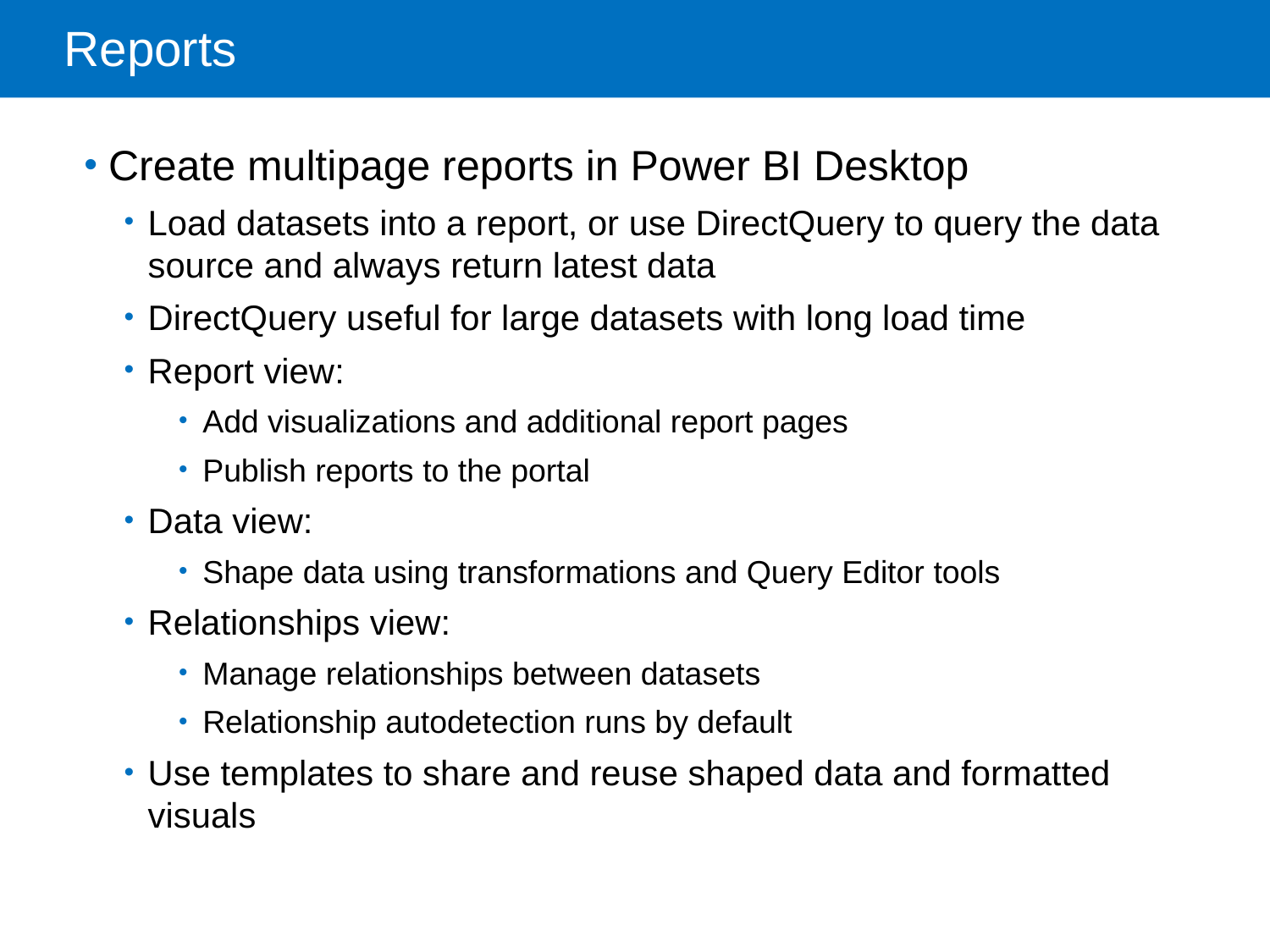

# Reports
Create multipage reports in Power BI Desktop
Load datasets into a report, or use DirectQuery to query the data source and always return latest data
DirectQuery useful for large datasets with long load time
Report view:
Add visualizations and additional report pages
Publish reports to the portal
Data view:
Shape data using transformations and Query Editor tools
Relationships view:
Manage relationships between datasets
Relationship autodetection runs by default
Use templates to share and reuse shaped data and formatted visuals